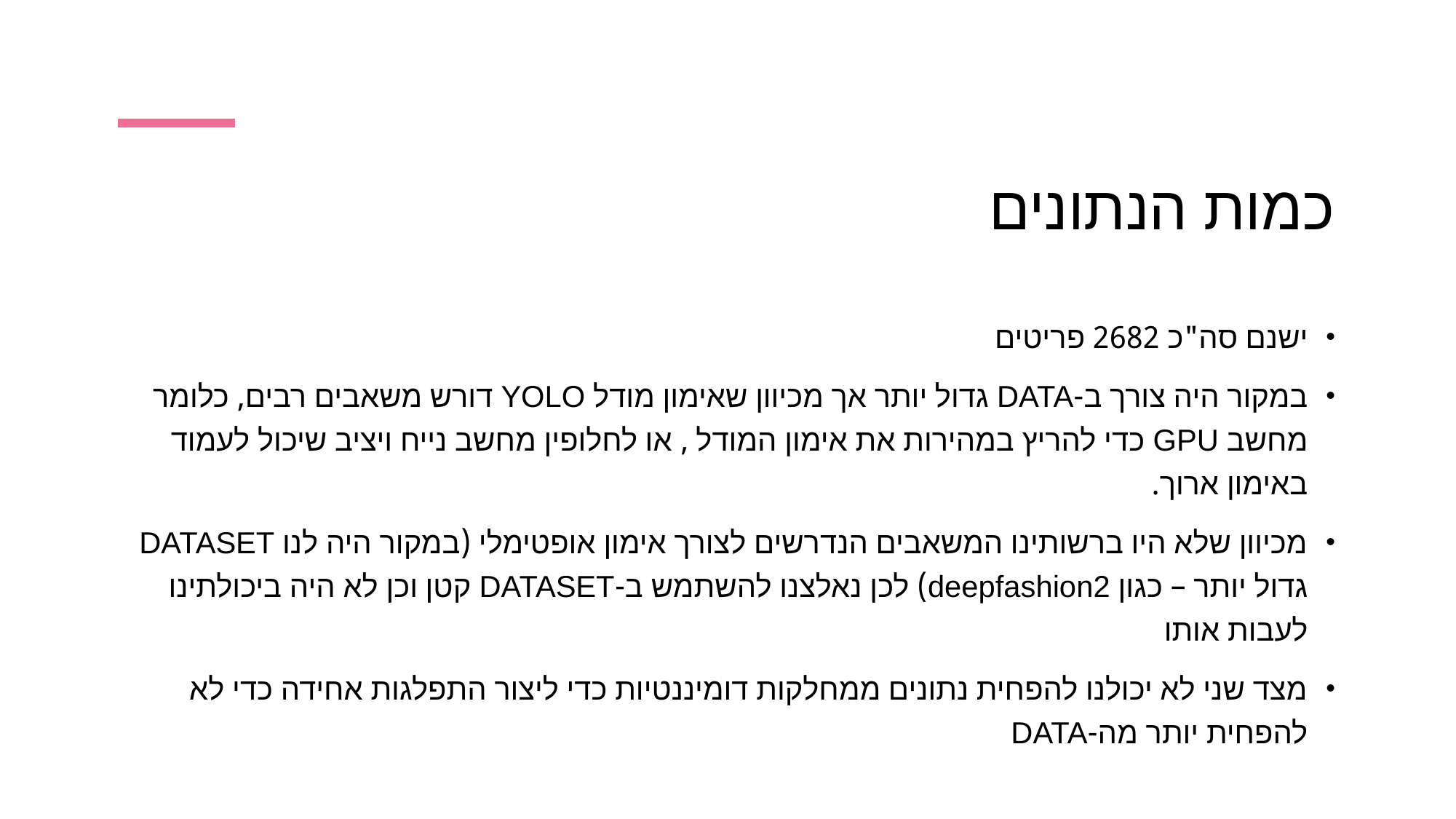

# כמות הנתונים
ישנם סה"כ 2682 פריטים
במקור היה צורך ב-DATA גדול יותר אך מכיוון שאימון מודל YOLO דורש משאבים רבים, כלומר מחשב GPU כדי להריץ במהירות את אימון המודל , או לחלופין מחשב נייח ויציב שיכול לעמוד באימון ארוך.
מכיוון שלא היו ברשותינו המשאבים הנדרשים לצורך אימון אופטימלי (במקור היה לנו DATASET גדול יותר – כגון deepfashion2) לכן נאלצנו להשתמש ב-DATASET קטן וכן לא היה ביכולתינו לעבות אותו
מצד שני לא יכולנו להפחית נתונים ממחלקות דומיננטיות כדי ליצור התפלגות אחידה כדי לא להפחית יותר מה-DATA